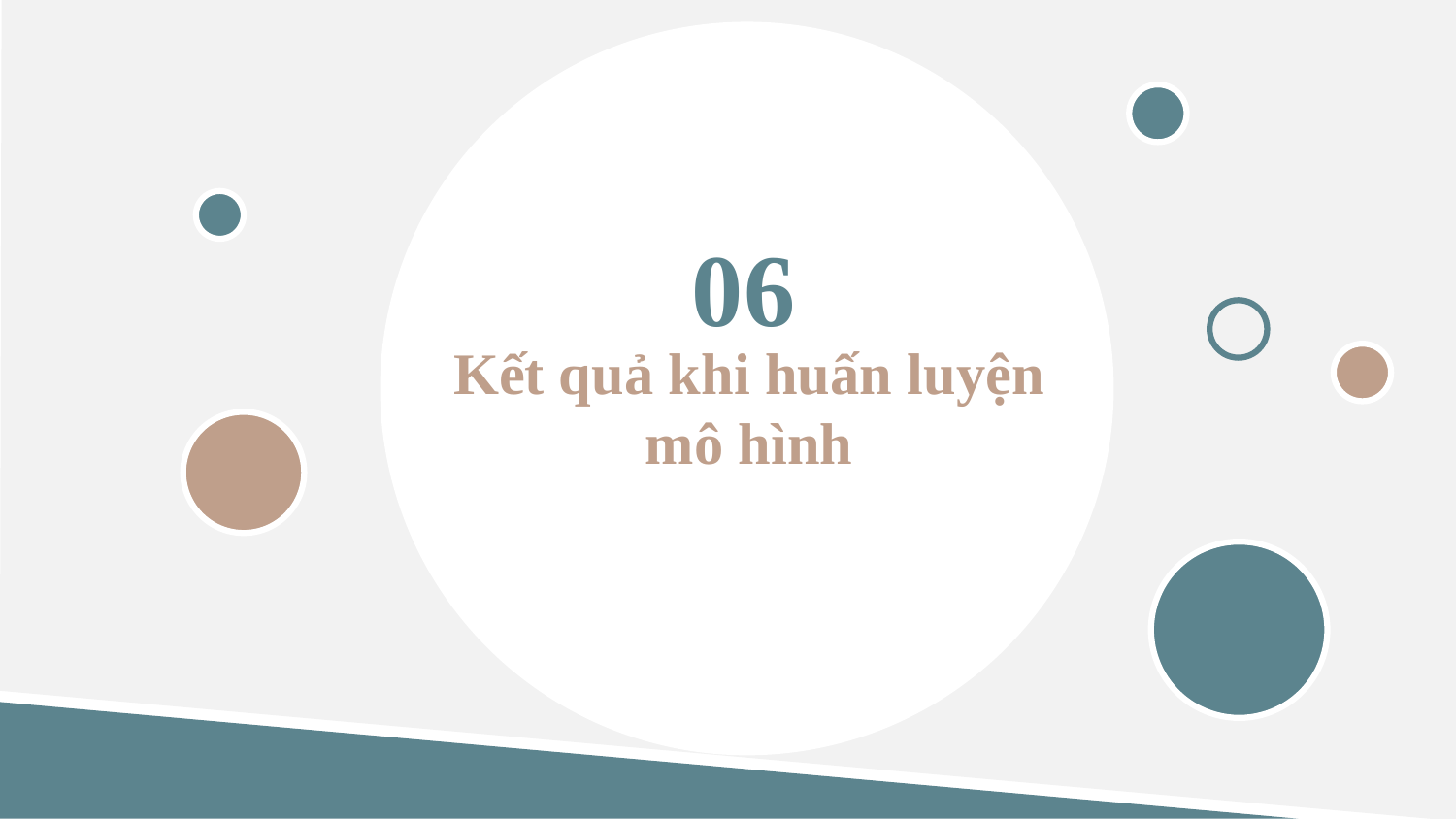

06

Kết quả khi huấn luyện mô hình